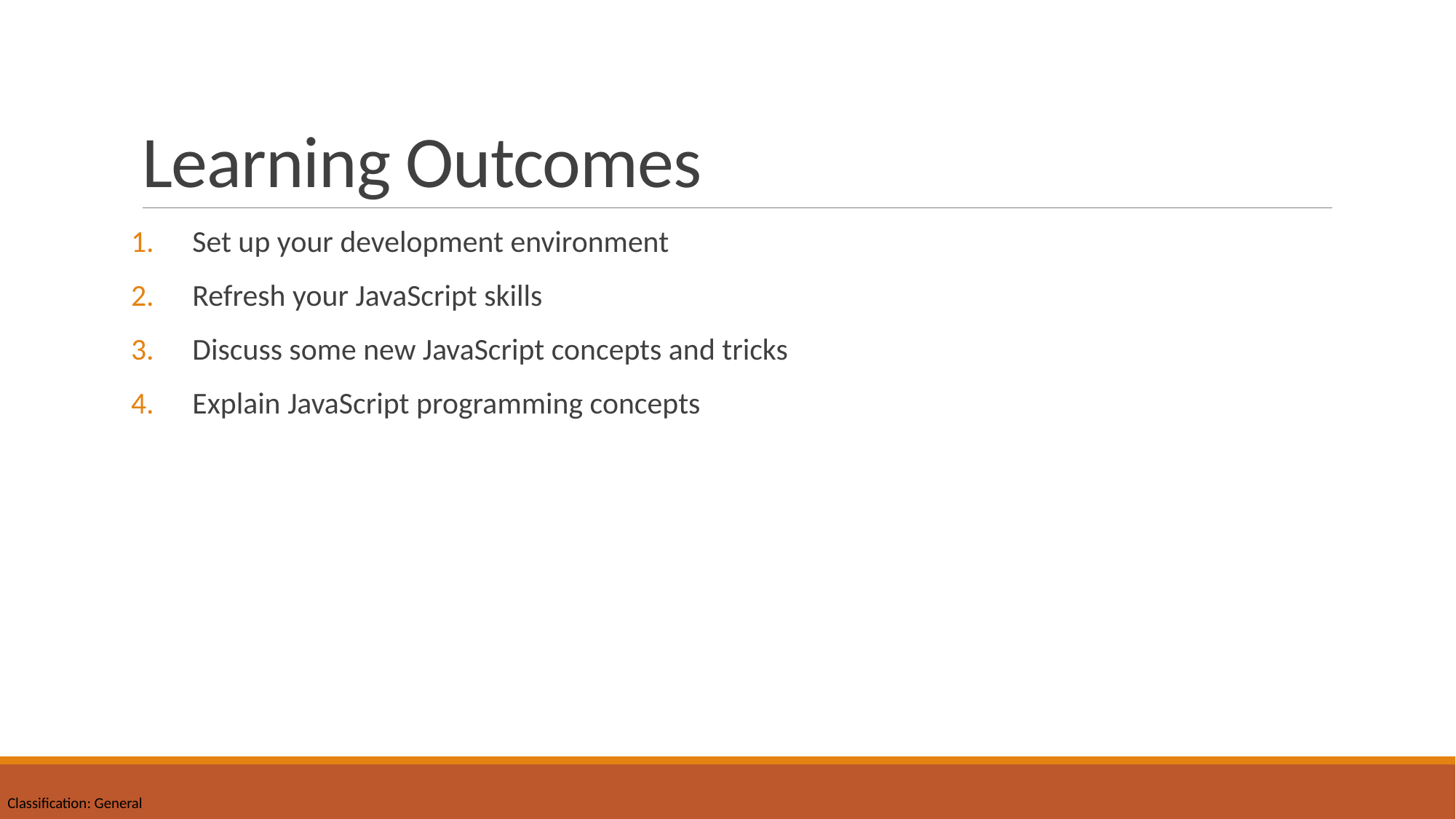

# Learning Outcomes
Set up your development environment
Refresh your JavaScript skills
Discuss some new JavaScript concepts and tricks
Explain JavaScript programming concepts